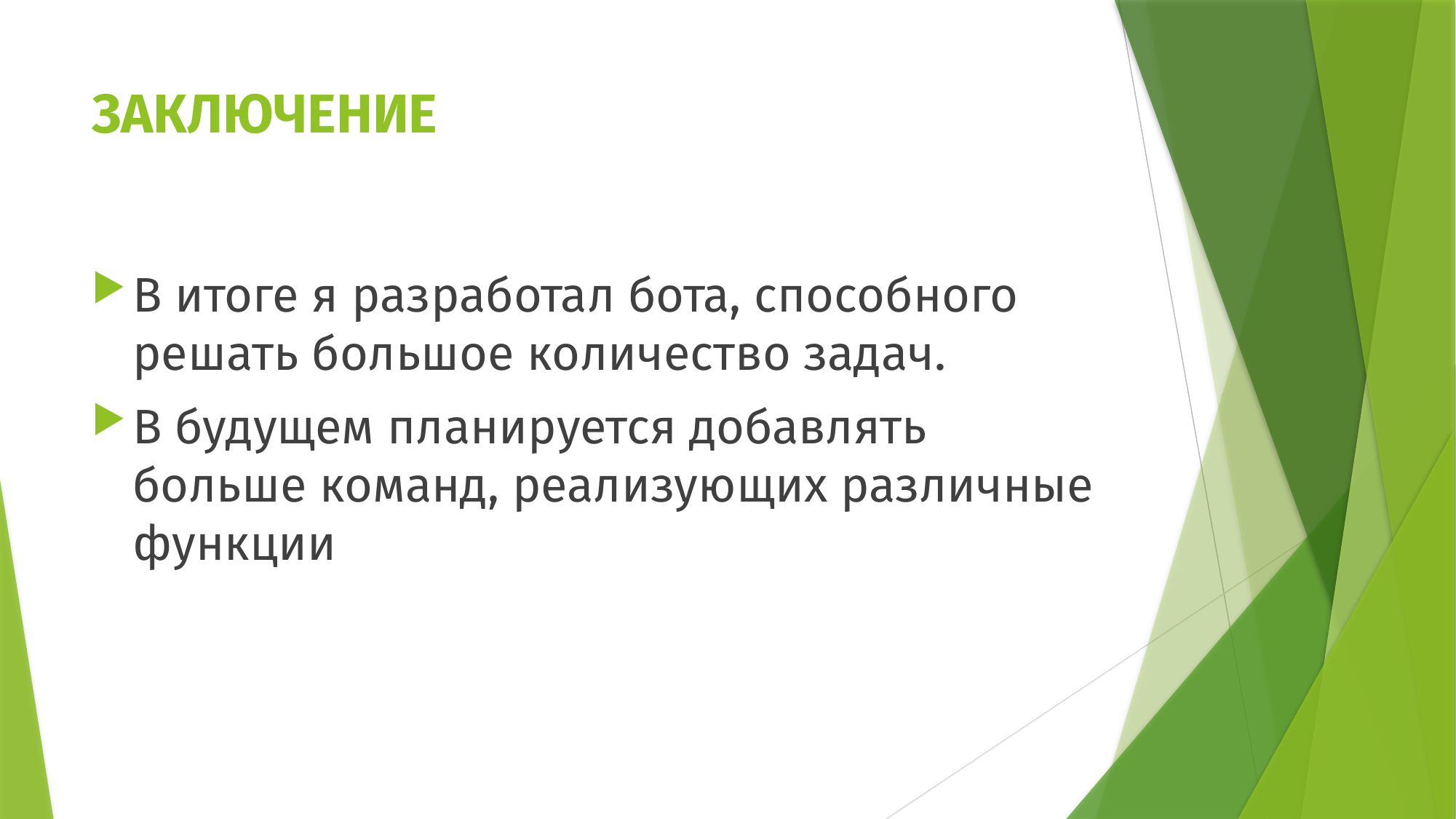

# ЗАКЛЮЧЕНИЕ
В итоге я разработал бота, способного решать большое количество задач.
В будущем планируется добавлять больше команд, реализующих различные функции